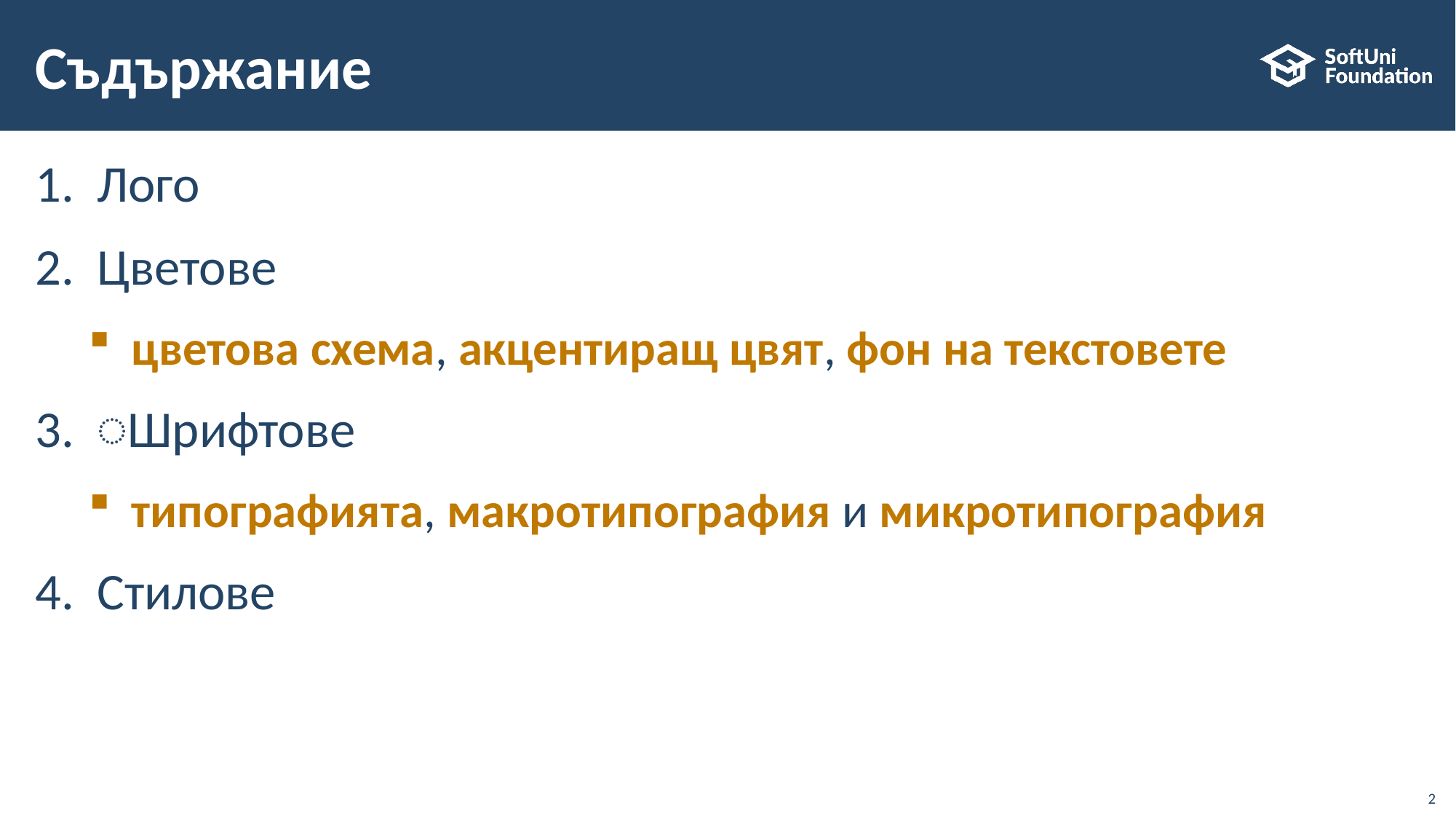

# Съдържание
Лого
Цветове
цветова схема, акцентиращ цвят, фон на текстовете
͏Шрифтове
типографията, макротипография и микротипография
Стилове
2